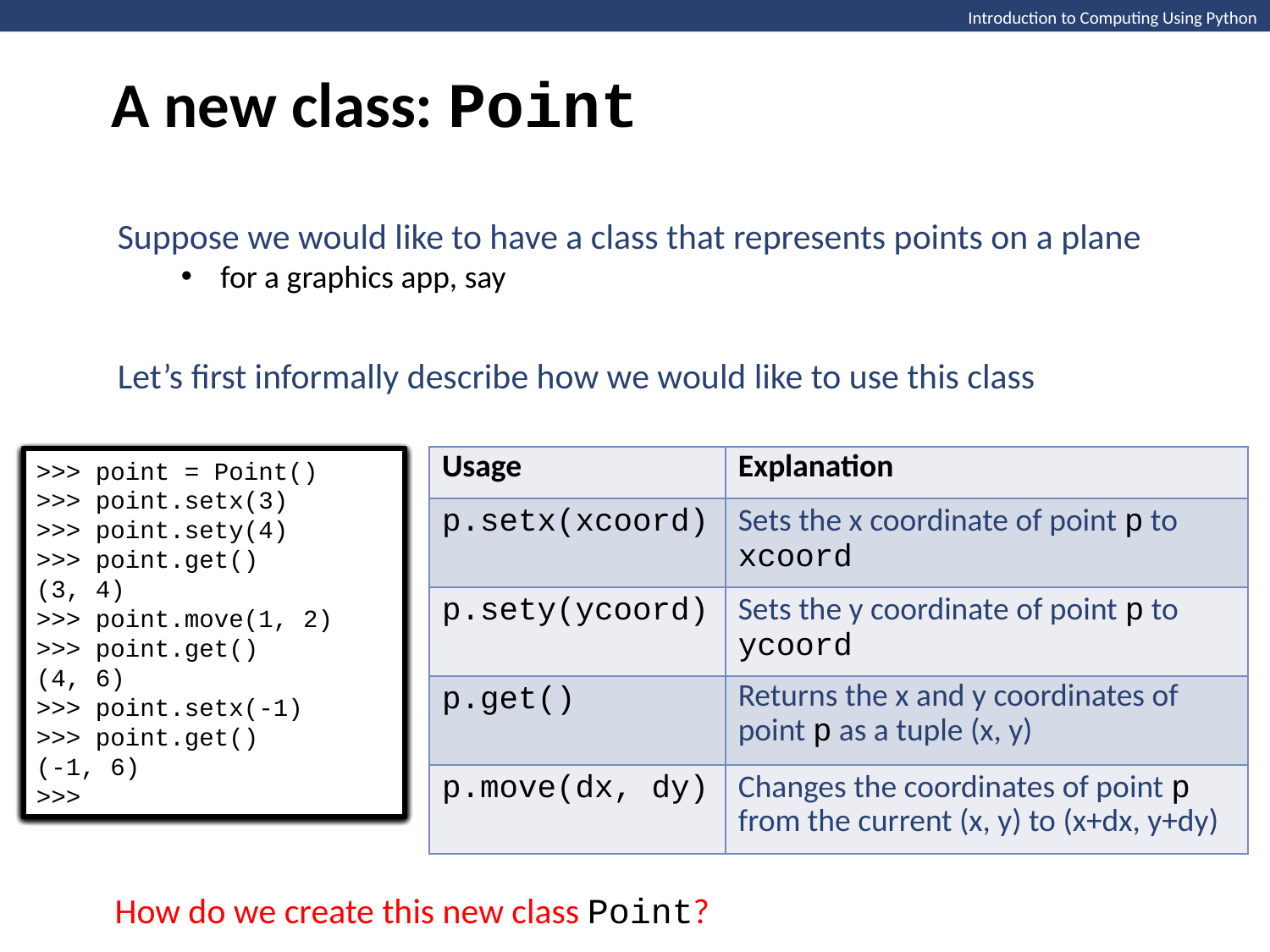

A new class: Point
Introduction to Computing Using Python
Suppose we would like to have a class that represents points on a plane
for a graphics app, say
Let’s first informally describe how we would like to use this class
>>> point = Point()
>>>

>>> point = Point()
>>> point.setx(3)
>>>

>>> point = Point()
>>> point.setx(3)
>>> point.sety(4)
>>>

>>> point = Point()
>>> point.setx(3)
>>> point.sety(4)
>>> point.get()
(3, 4)
>>>

>>> point = Point()
>>> point.setx(3)
>>> point.sety(4)
>>> point.get()
(3, 4)
>>> point.move(1, 2)
>>>

>>> point = Point()
>>> point.setx(3)
>>> point.sety(4)
>>> point.get()
(3, 4)
>>> point.move(1, 2)
>>> point.get()
(4, 6)
>>>

>>> point = Point()
>>> point.setx(3)
>>> point.sety(4)
>>> point.get()
(3, 4)
>>> point.move(1, 2)
>>> point.get()
(4, 6)
>>> point.setx(-1)
>>>

>>> point = Point()
>>> point.setx(3)
>>> point.sety(4)
>>> point.get()
(3, 4)
>>> point.move(1, 2)
>>> point.get()
(4, 6)
>>> point.setx(-1)
>>> point.get()
(-1, 6)
>>>
| Usage | Explanation |
| --- | --- |
| p.setx(xcoord) | Sets the x coordinate of point p to xcoord |
| p.sety(ycoord) | Sets the y coordinate of point p to ycoord |
| p.get() | Returns the x and y coordinates of point p as a tuple (x, y) |
| p.move(dx, dy) | Changes the coordinates of point p from the current (x, y) to (x+dx, y+dy) |
point
y

x
How do we create this new class Point?